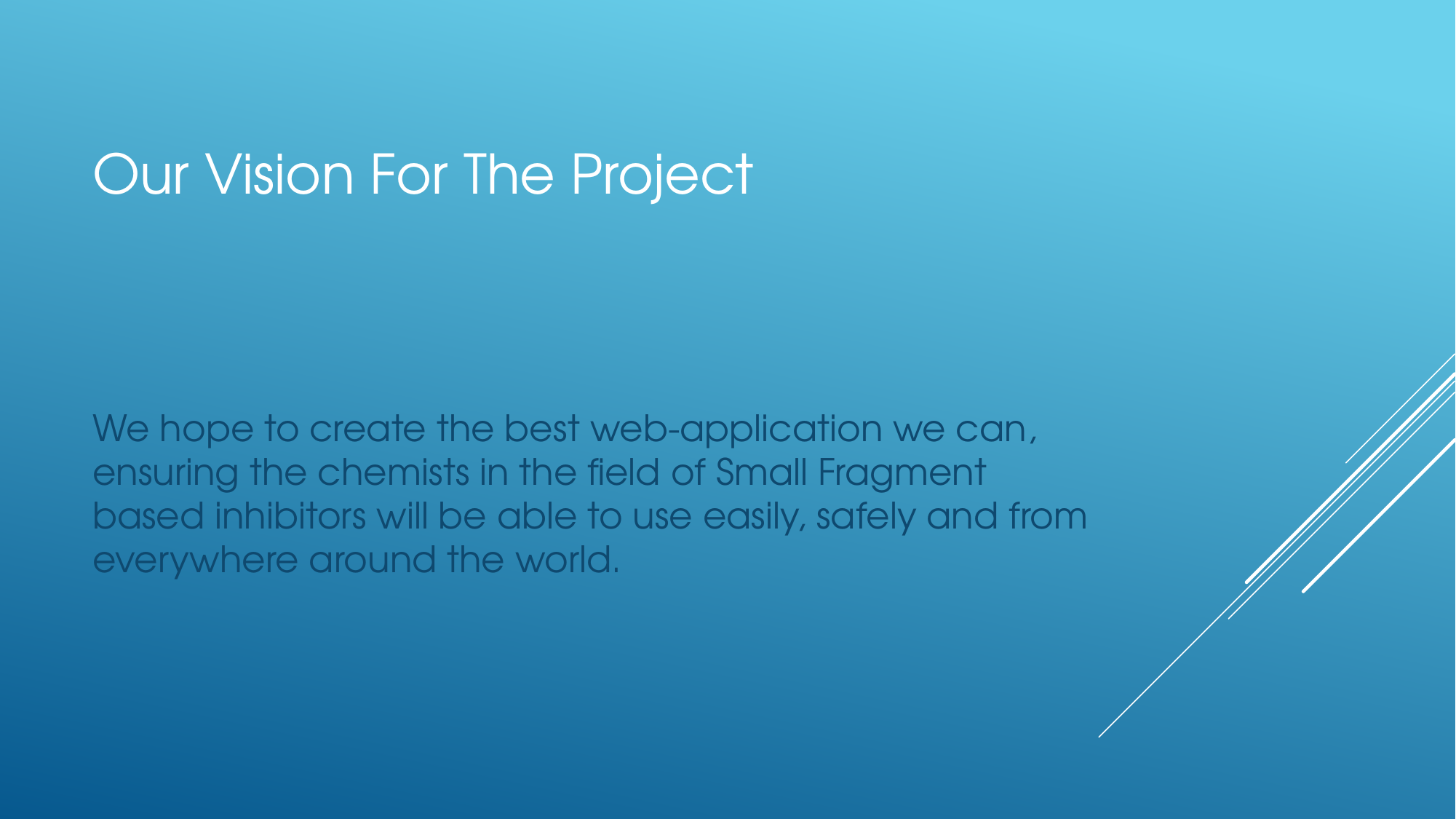

# Our Vision For The Project
We hope to create the best web-application we can, ensuring the chemists in the field of Small Fragment based inhibitors will be able to use easily, safely and from everywhere around the world.